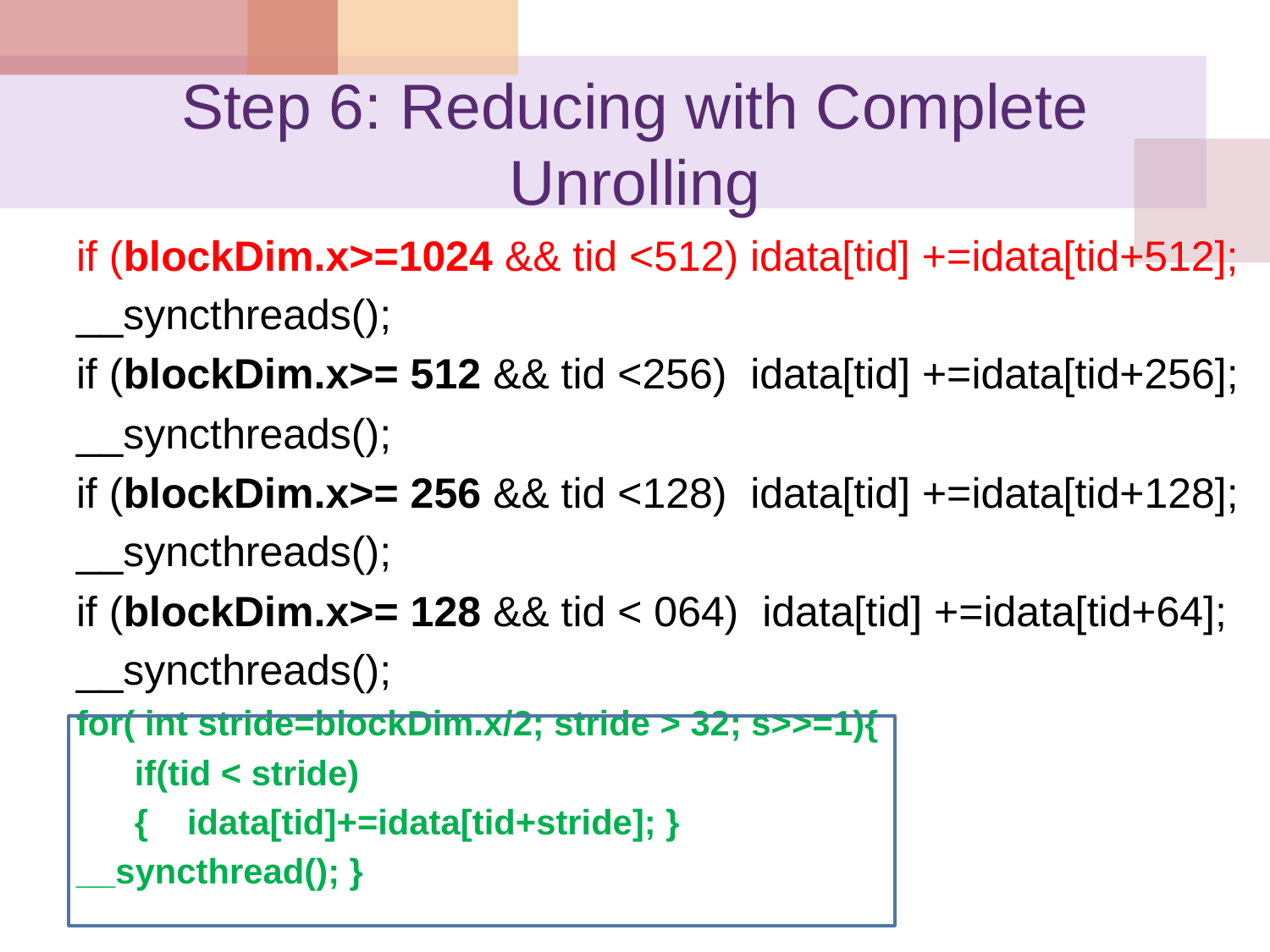

# Step 6: Reducing with Complete Unrolling
if (blockDim.x>=1024 && tid <512) idata[tid] +=idata[tid+512];
__syncthreads();
if (blockDim.x>= 512 && tid <256)  idata[tid] +=idata[tid+256];
__syncthreads();
if (blockDim.x>= 256 && tid <128)  idata[tid] +=idata[tid+128];
__syncthreads();
if (blockDim.x>= 128 && tid < 064)  idata[tid] +=idata[tid+64];
__syncthreads();
for( int stride=blockDim.x/2; stride > 32; s>>=1){
      if(tid < stride)
      {    idata[tid]+=idata[tid+stride]; }
__syncthread(); }